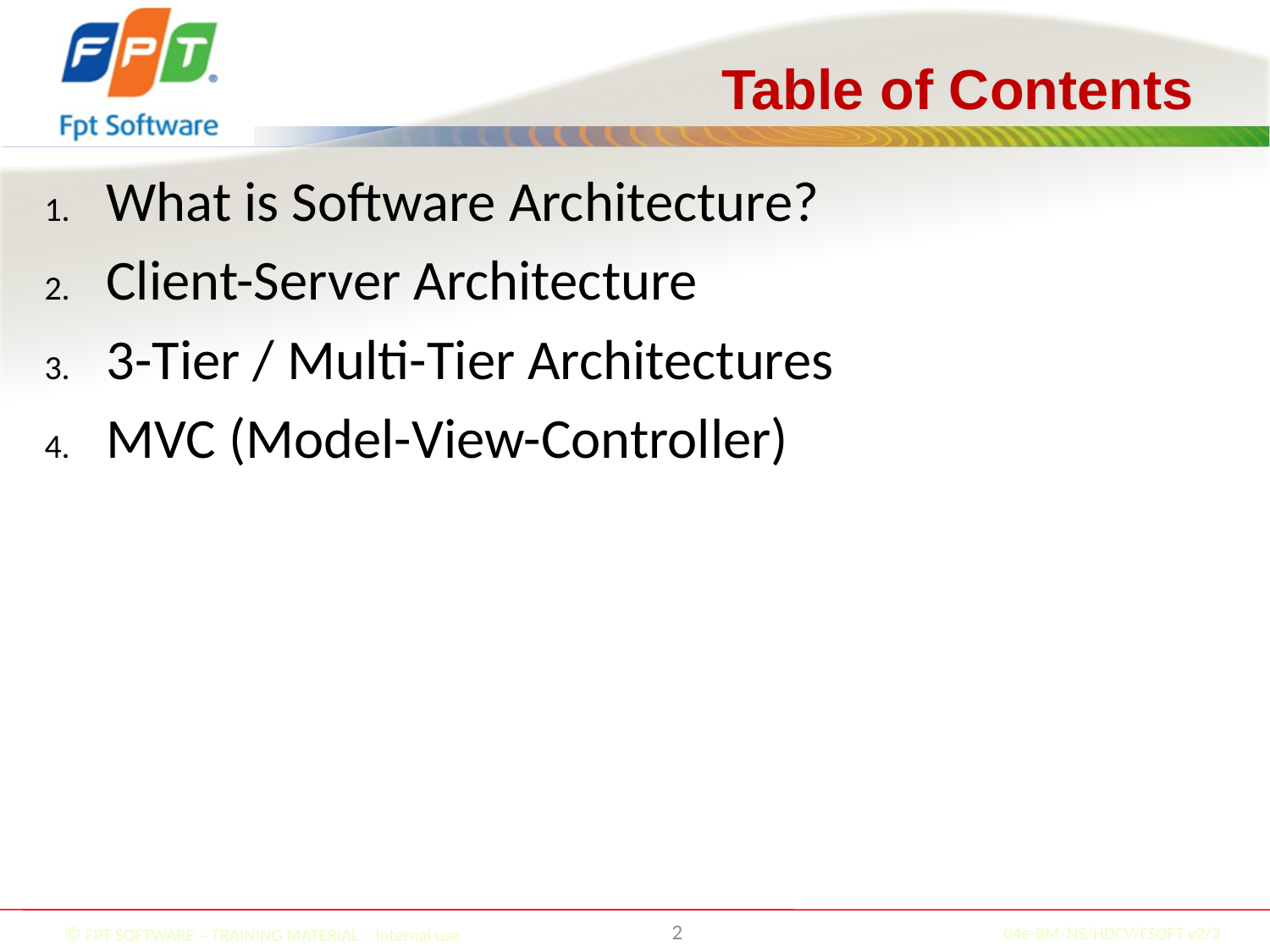

# Table of Contents
What is Software Architecture?
Client-Server Architecture
3-Tier / Multi-Tier Architectures
MVC (Model-View-Controller)
2